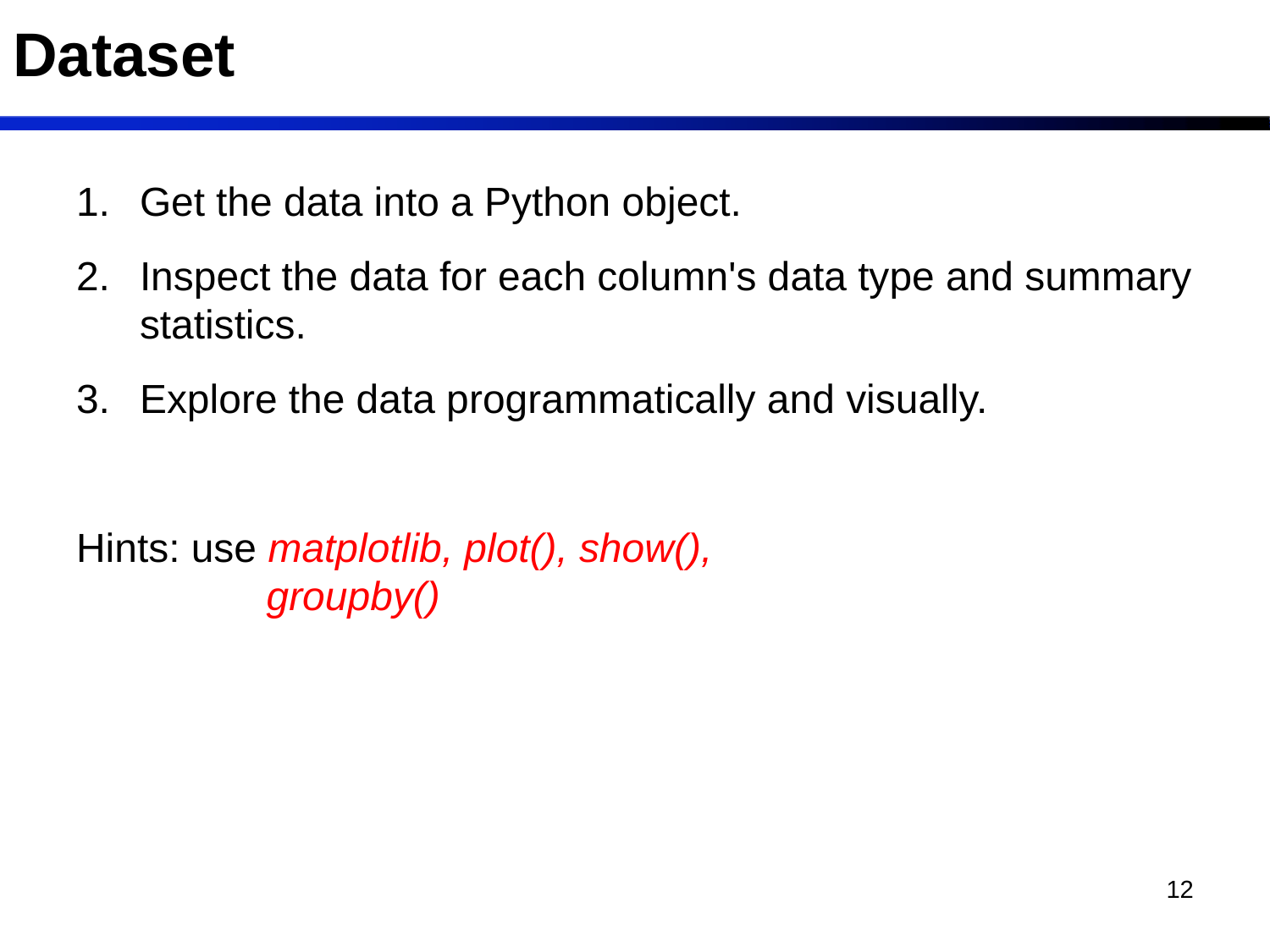

# Dataset

Get the data into a Python object.
Inspect the data for each column's data type and summary statistics.
Explore the data programmatically and visually.

Hints: use matplotlib, plot(), show(),
                 groupby()
12